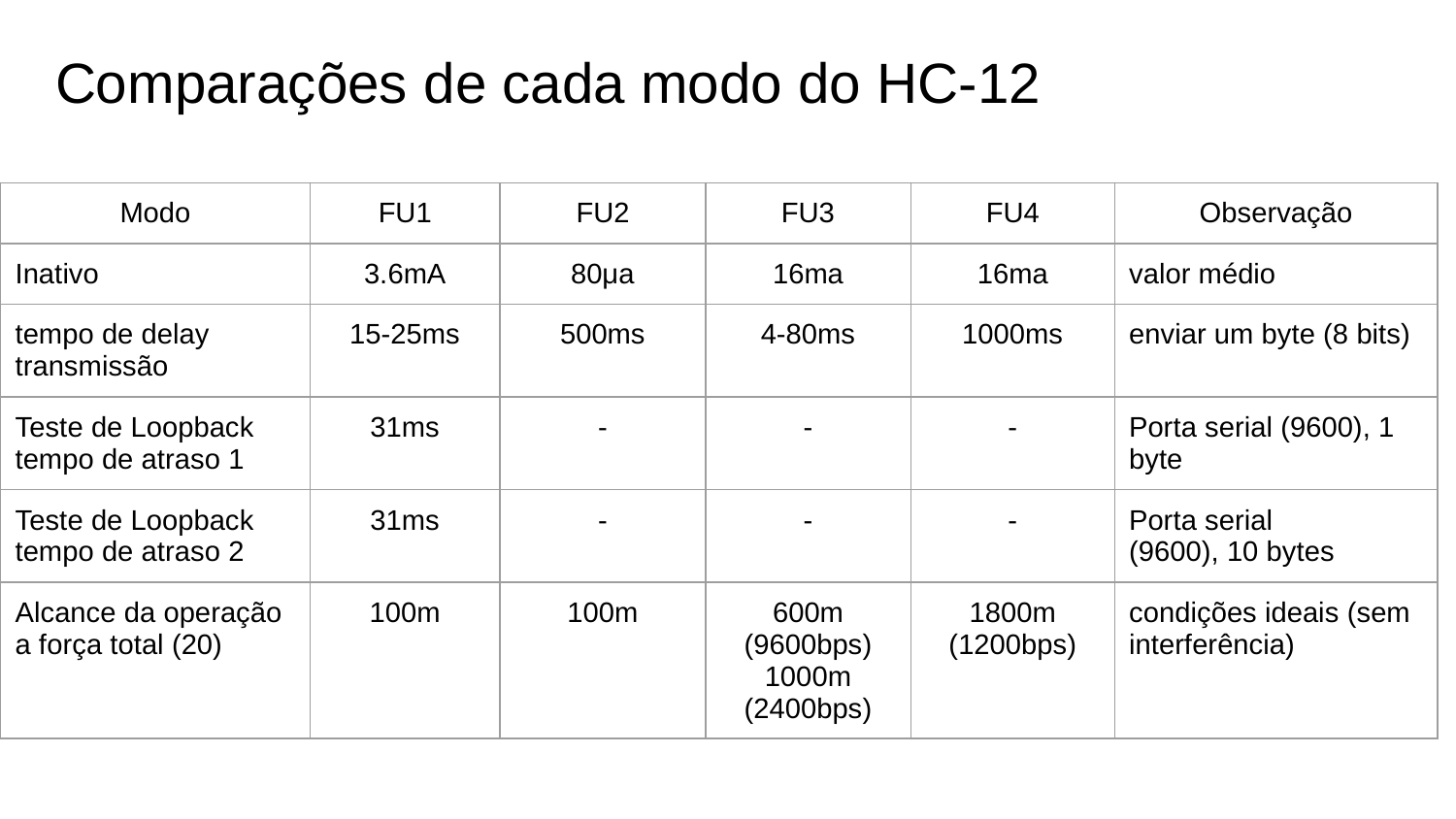

# Comparações de cada modo do HC-12
| Modo | FU1 | FU2 | FU3 | FU4 | Observação |
| --- | --- | --- | --- | --- | --- |
| Inativo | 3.6mA | 80μa | 16ma | 16ma | valor médio |
| tempo de delay transmissão | 15-25ms | 500ms | 4-80ms | 1000ms | enviar um byte (8 bits) |
| Teste de Loopback tempo de atraso 1 | 31ms | - | - | - | Porta serial (9600), 1 byte |
| Teste de Loopback tempo de atraso 2 | 31ms | - | - | - | Porta serial (9600), 10 bytes |
| Alcance da operação a força total (20) | 100m | 100m | 600m (9600bps) 1000m (2400bps) | 1800m (1200bps) | condições ideais (sem interferência) |